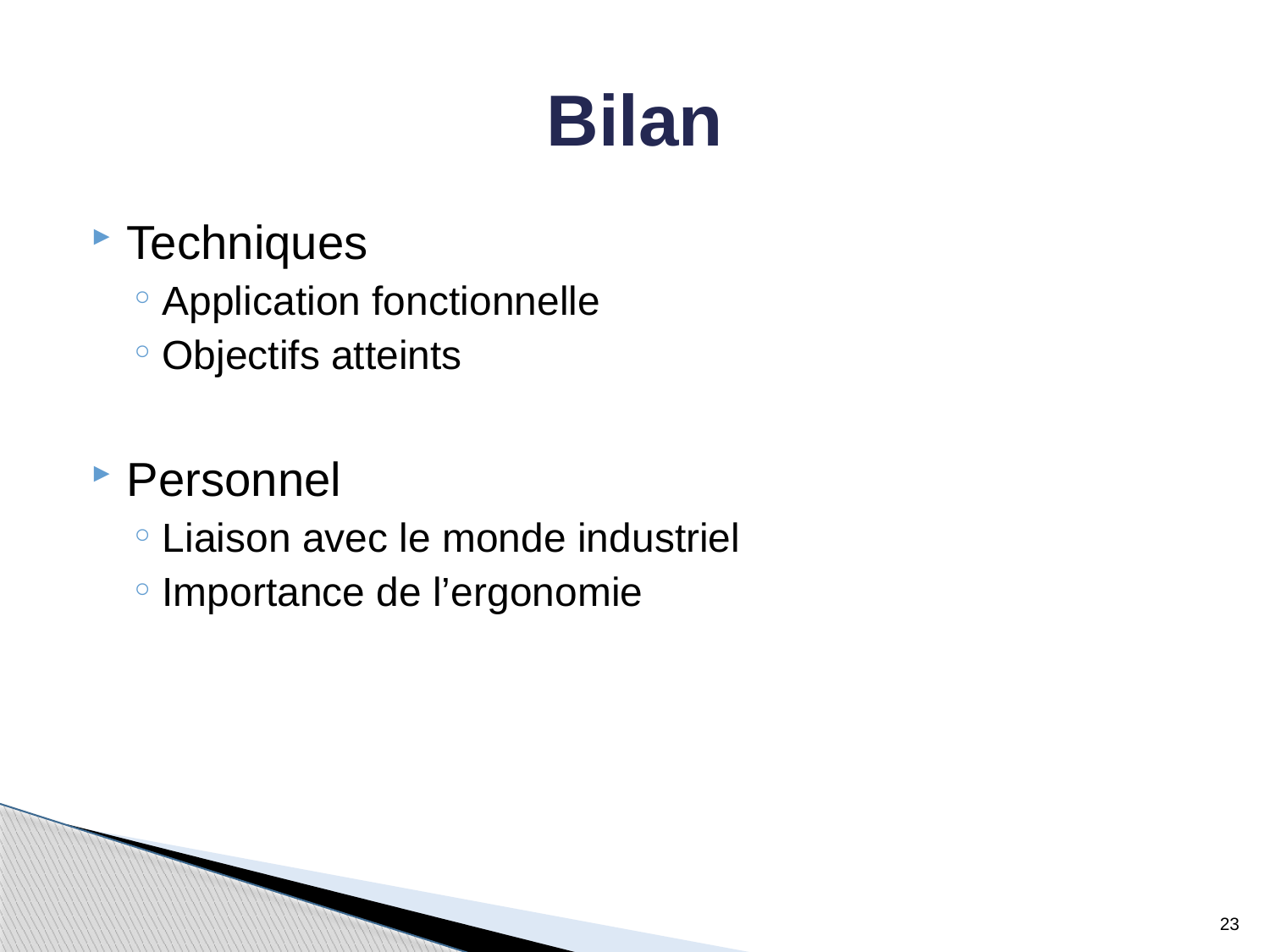

# Bilan
Techniques
Application fonctionnelle
Objectifs atteints

Personnel
Liaison avec le monde industriel
Importance de l’ergonomie

23